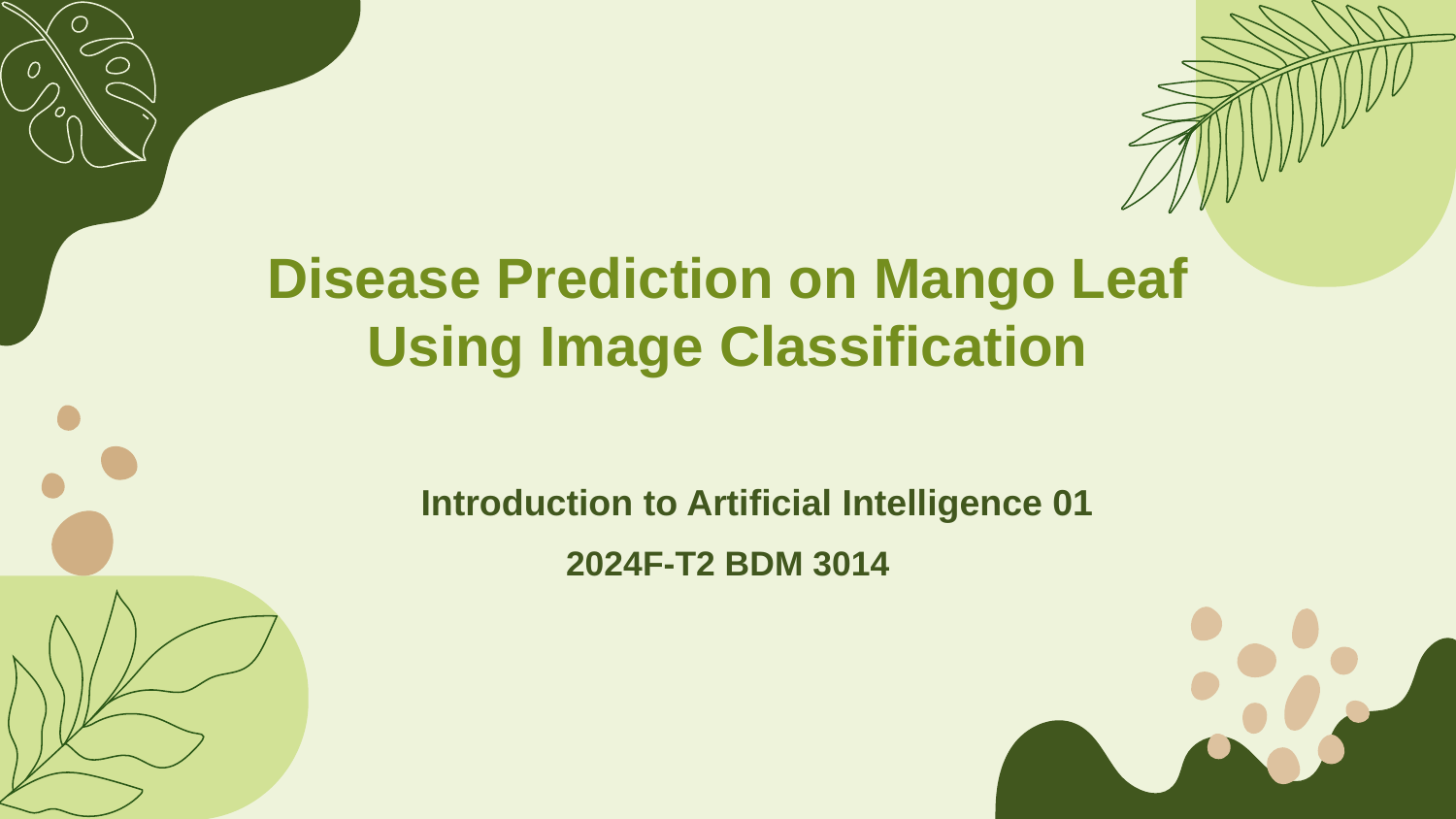

# Disease Prediction on Mango Leaf Using Image Classification
 Introduction to Artificial Intelligence 01
2024F-T2 BDM 3014